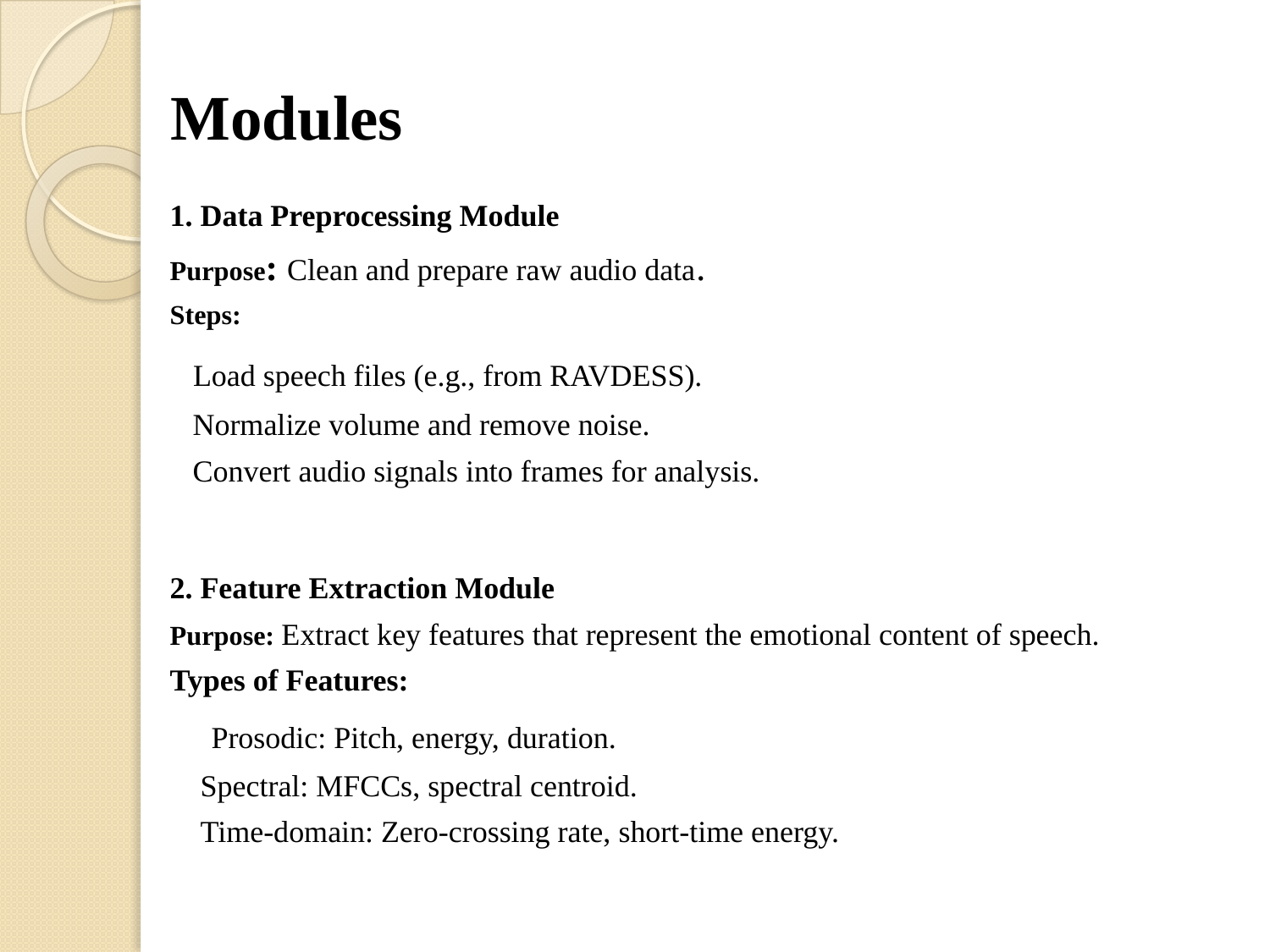

# Modules
1. Data Preprocessing Module
Purpose: Clean and prepare raw audio data.
Steps:
  Load speech files (e.g., from RAVDESS).
   Normalize volume and remove noise.
   Convert audio signals into frames for analysis.

2. Feature Extraction Module
Purpose: Extract key features that represent the emotional content of speech.
Types of Features:
    Prosodic: Pitch, energy, duration.
    Spectral: MFCCs, spectral centroid.
    Time-domain: Zero-crossing rate, short-time energy.